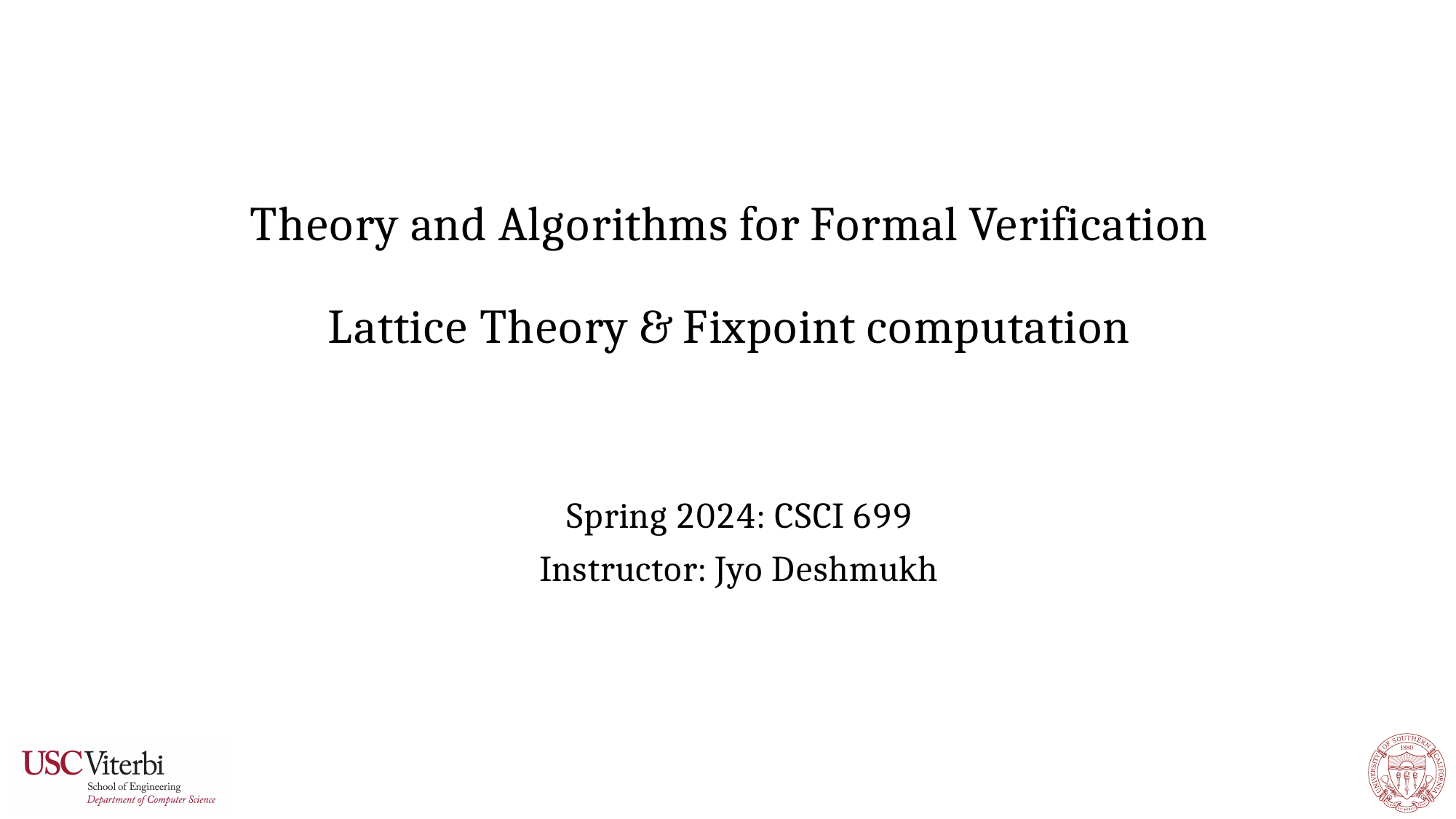

# Theory and Algorithms for Formal Verification Lattice Theory & Fixpoint computation
Spring 2024: CSCI 699
Instructor: Jyo Deshmukh